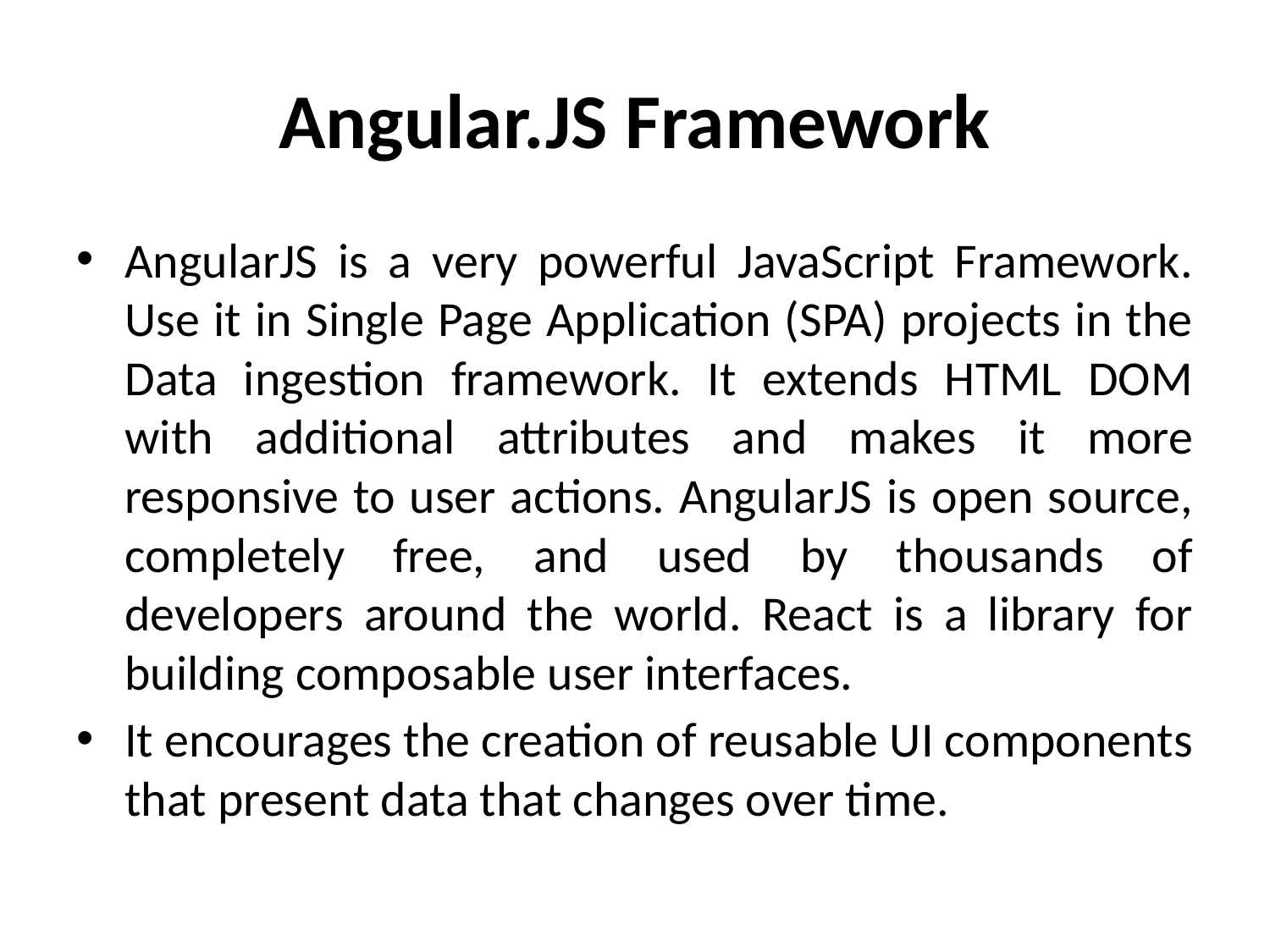

# Angular.JS Framework
AngularJS is a very powerful JavaScript Framework. Use it in Single Page Application (SPA) projects in the Data ingestion framework. It extends HTML DOM with additional attributes and makes it more responsive to user actions. AngularJS is open source, completely free, and used by thousands of developers around the world. React is a library for building composable user interfaces.
It encourages the creation of reusable UI components that present data that changes over time.